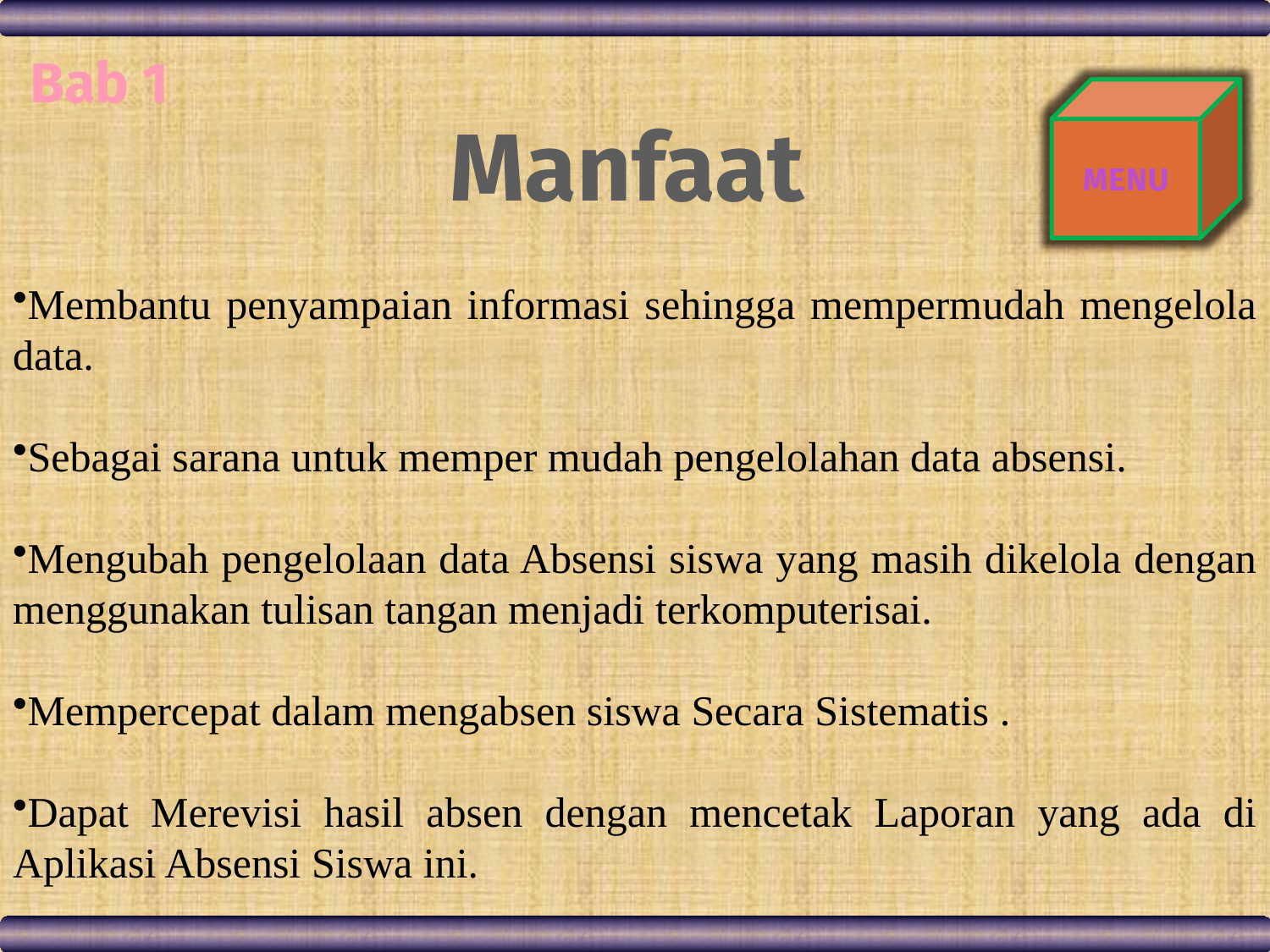

Bab 1
MENU
Manfaat
Membantu penyampaian informasi sehingga mempermudah mengelola data.

Sebagai sarana untuk memper mudah pengelolahan data absensi.

Mengubah pengelolaan data Absensi siswa yang masih dikelola dengan menggunakan tulisan tangan menjadi terkomputerisai.

Mempercepat dalam mengabsen siswa Secara Sistematis .

Dapat Merevisi hasil absen dengan mencetak Laporan yang ada di Aplikasi Absensi Siswa ini.